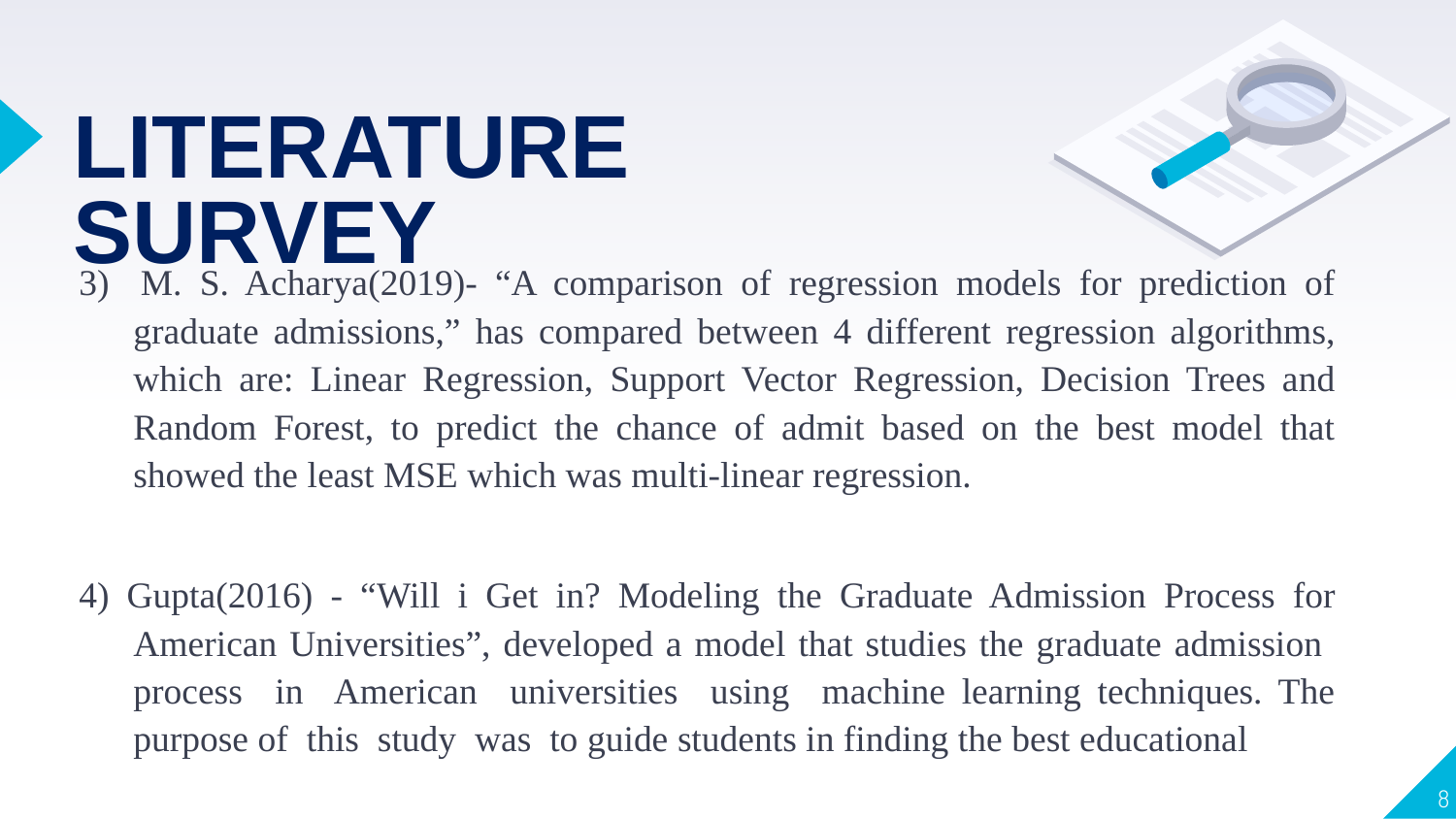

# LITERATURE SURVEY

3)  M. S. Acharya(2019)- “A comparison of regression models for prediction of graduate admissions,” has compared between 4 different regression algorithms, which are: Linear Regression, Support Vector Regression, Decision Trees and Random Forest, to predict the chance of admit based on the best model that showed the least MSE which was multi-linear regression.

4) Gupta(2016) - “Will i Get in? Modeling the Graduate Admission Process for American Universities”, developed a model that studies the graduate admission  process  in  American  universities  using  machine learning techniques. The purpose of  this  study  was  to guide students in finding the best educational

8